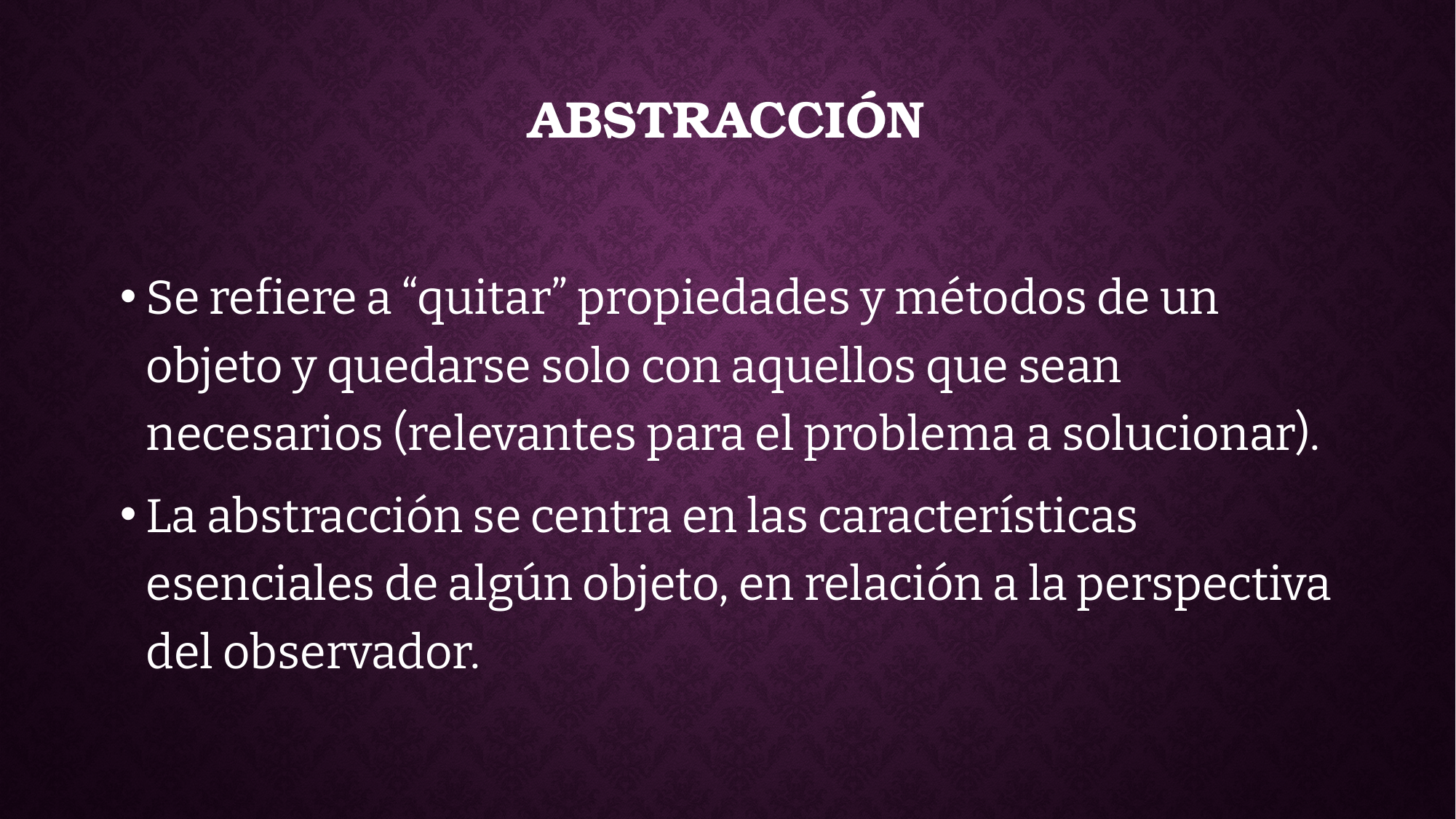

# Abstracción
Se refiere a “quitar” propiedades y métodos de un objeto y quedarse solo con aquellos que sean necesarios (relevantes para el problema a solucionar).
La abstracción se centra en las características esenciales de algún objeto, en relación a la perspectiva del observador.